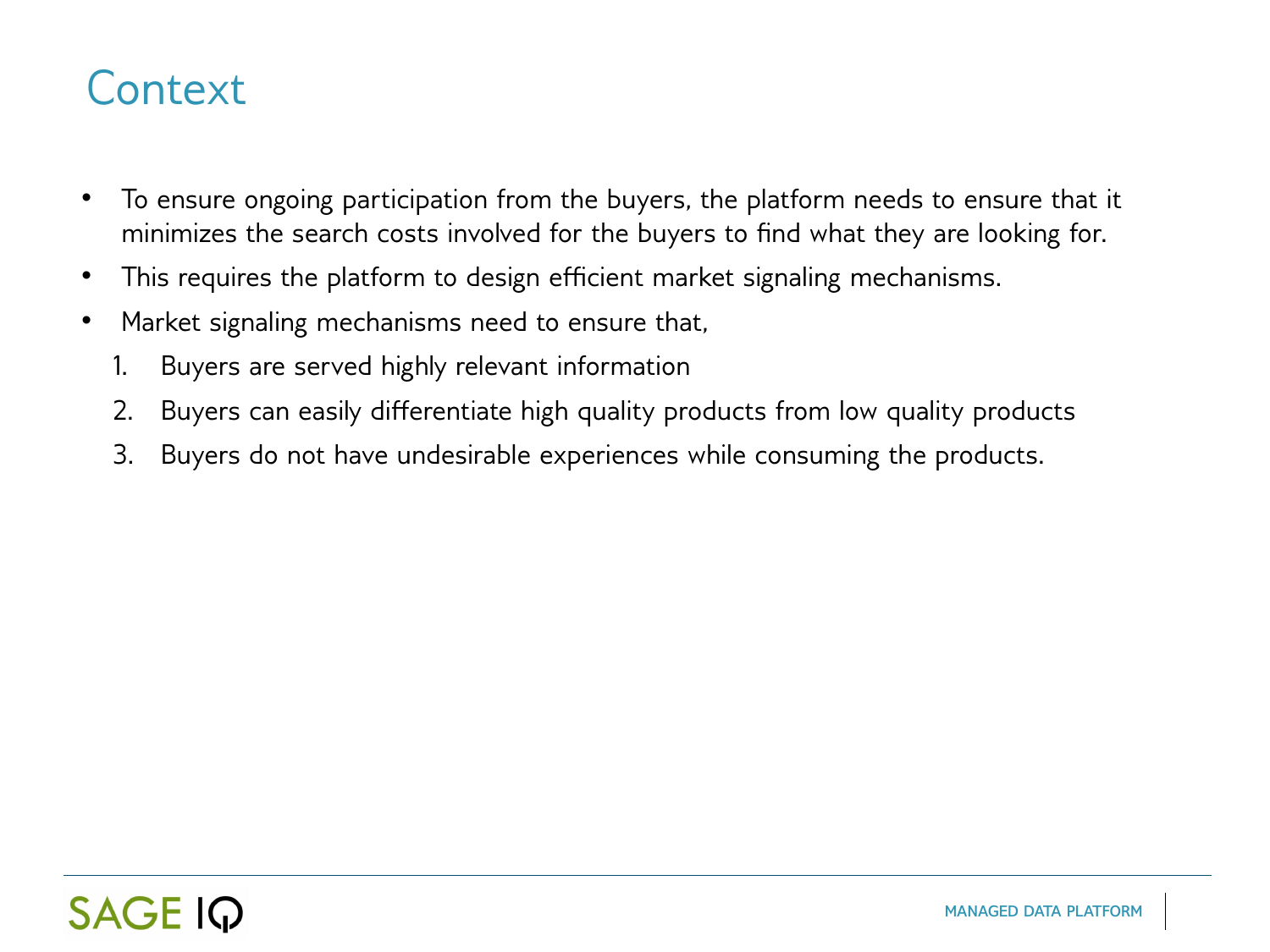

Context
To ensure ongoing participation from the buyers, the platform needs to ensure that it minimizes the search costs involved for the buyers to find what they are looking for.
This requires the platform to design efficient market signaling mechanisms.
Market signaling mechanisms need to ensure that,
Buyers are served highly relevant information
Buyers can easily differentiate high quality products from low quality products
Buyers do not have undesirable experiences while consuming the products.
57